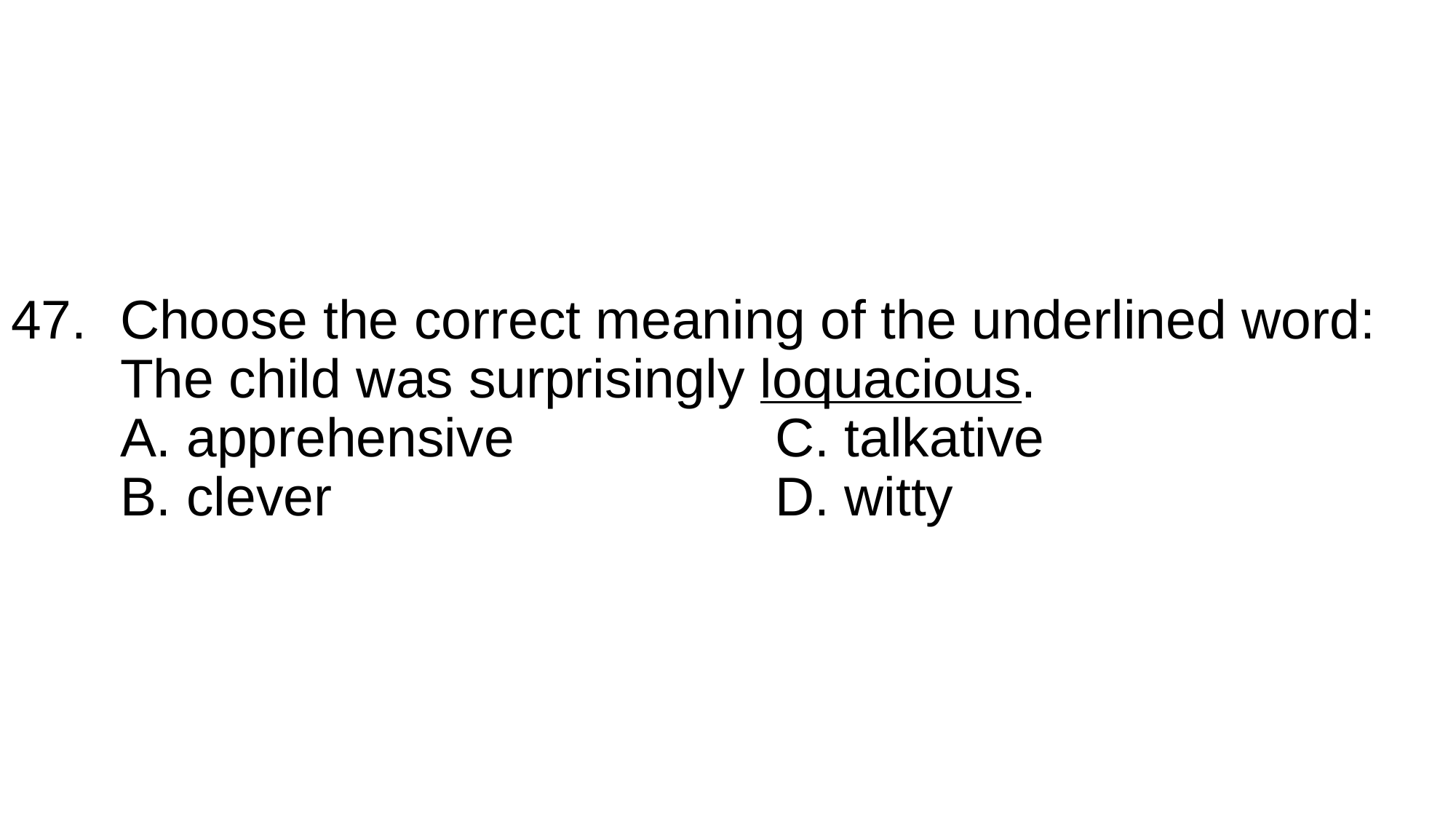

# 47. 	Choose the correct meaning of the underlined word: The child was surprisingly loquacious. A. apprehensive			C. talkative B. clever					D. witty